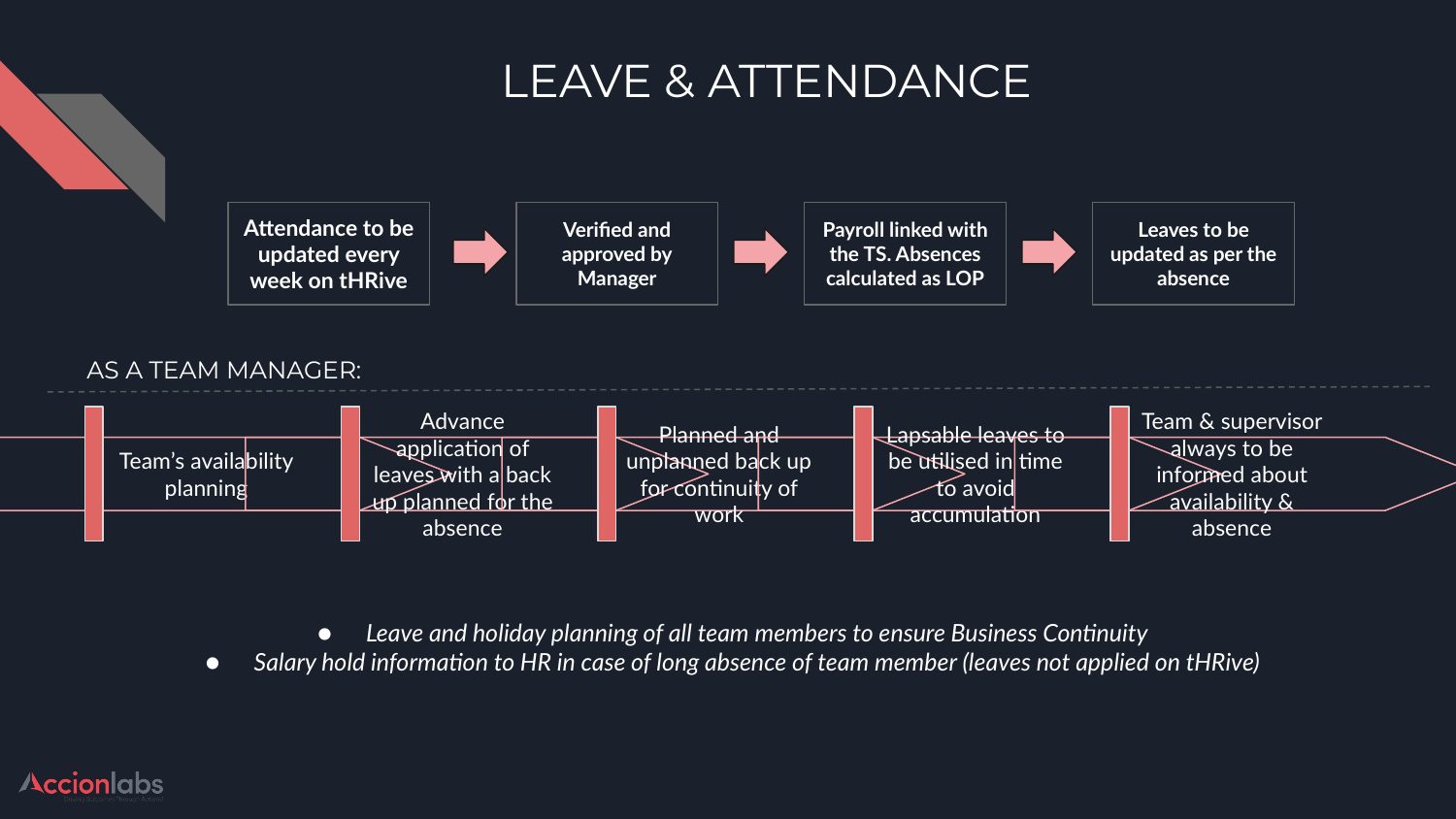

# LEAVE & ATTENDANCE
Attendance to be updated every week on tHRive
Verified and approved by Manager
Payroll linked with the TS. Absences calculated as LOP
Leaves to be updated as per the absence

AS A TEAM MANAGER:

Team’s availability planning

Advance application of leaves with a back up planned for the absence

Planned and unplanned back up for continuity of work

Lapsable leaves to be utilised in time to avoid accumulation

Team & supervisor always to be informed about availability & absence
Leave and holiday planning of all team members to ensure Business Continuity
Salary hold information to HR in case of long absence of team member (leaves not applied on tHRive)